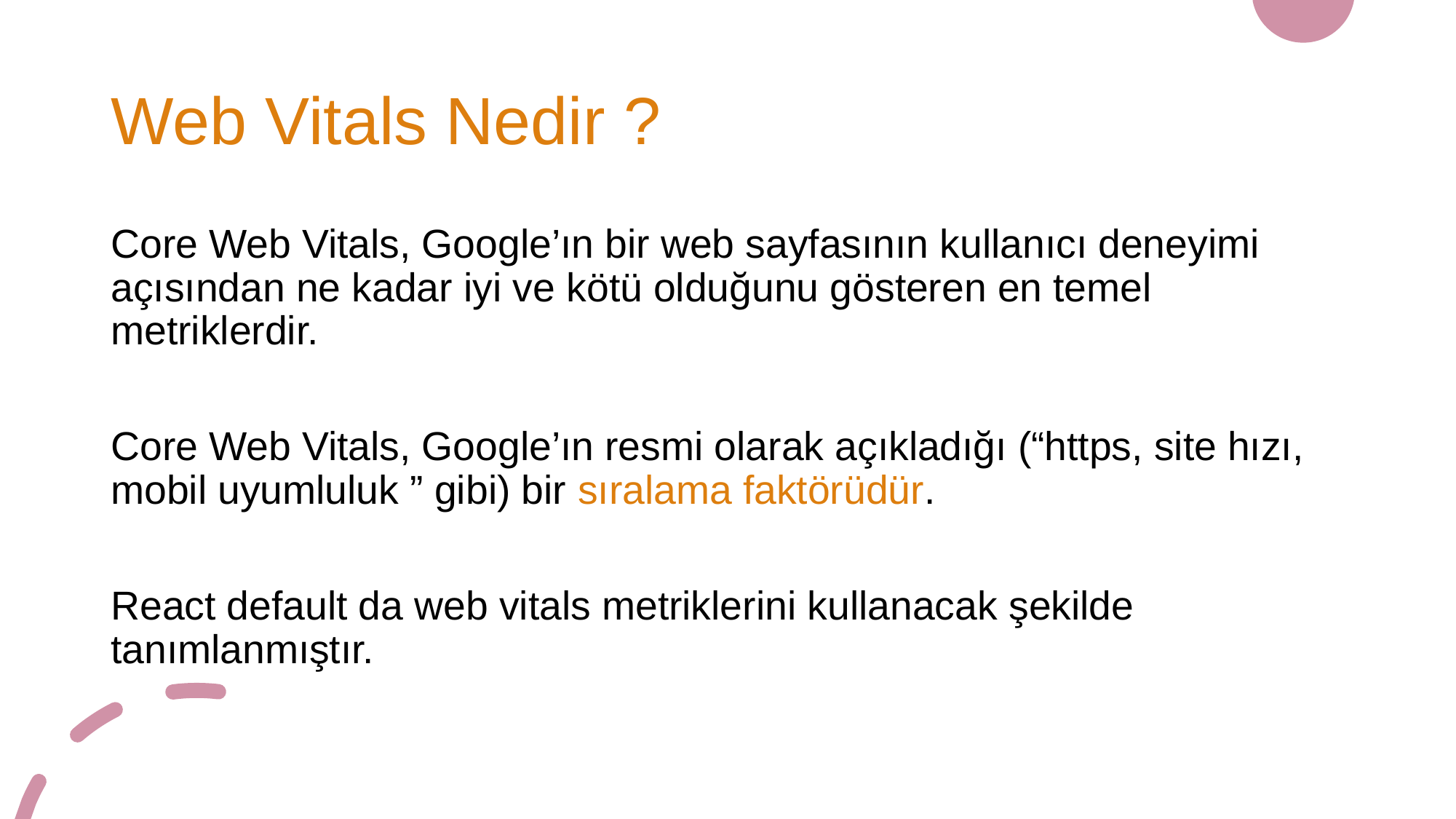

# Web Vitals Nedir ?
Core Web Vitals, Google’ın bir web sayfasının kullanıcı deneyimi açısından ne kadar iyi ve kötü olduğunu gösteren en temel metriklerdir.

Core Web Vitals, Google’ın resmi olarak açıkladığı (“https, site hızı, mobil uyumluluk ” gibi) bir sıralama faktörüdür.

React default da web vitals metriklerini kullanacak şekilde tanımlanmıştır.